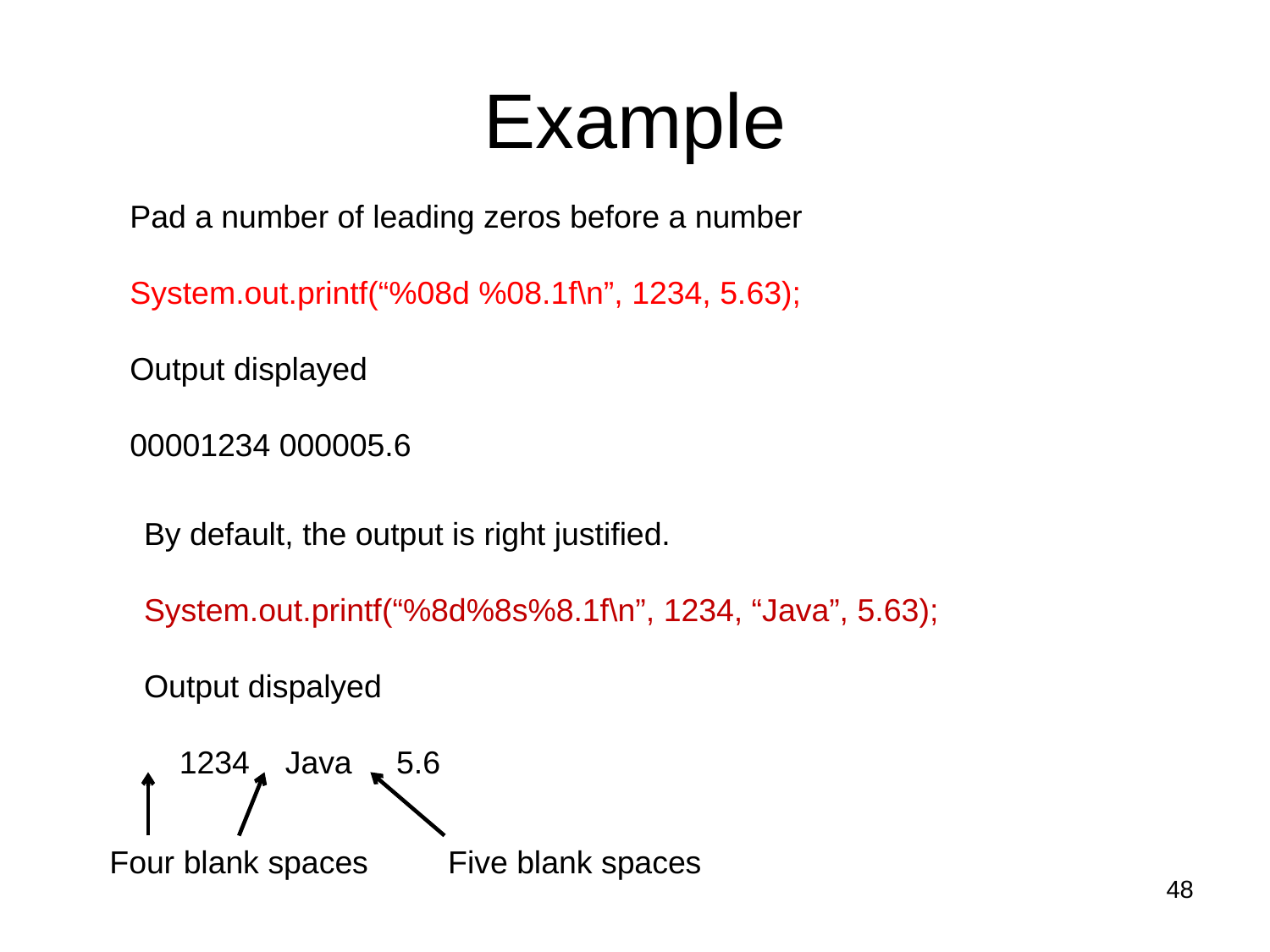

# Example
Pad a number of leading zeros before a number

System.out.printf(“%08d %08.1f\n”, 1234, 5.63);

Output displayed

00001234 000005.6
By default, the output is right justified.

System.out.printf(“%8d%8s%8.1f\n”, 1234, “Java”, 5.63);

Output dispalyed

    1234    Java     5.6
Four blank spaces
Five blank spaces
48